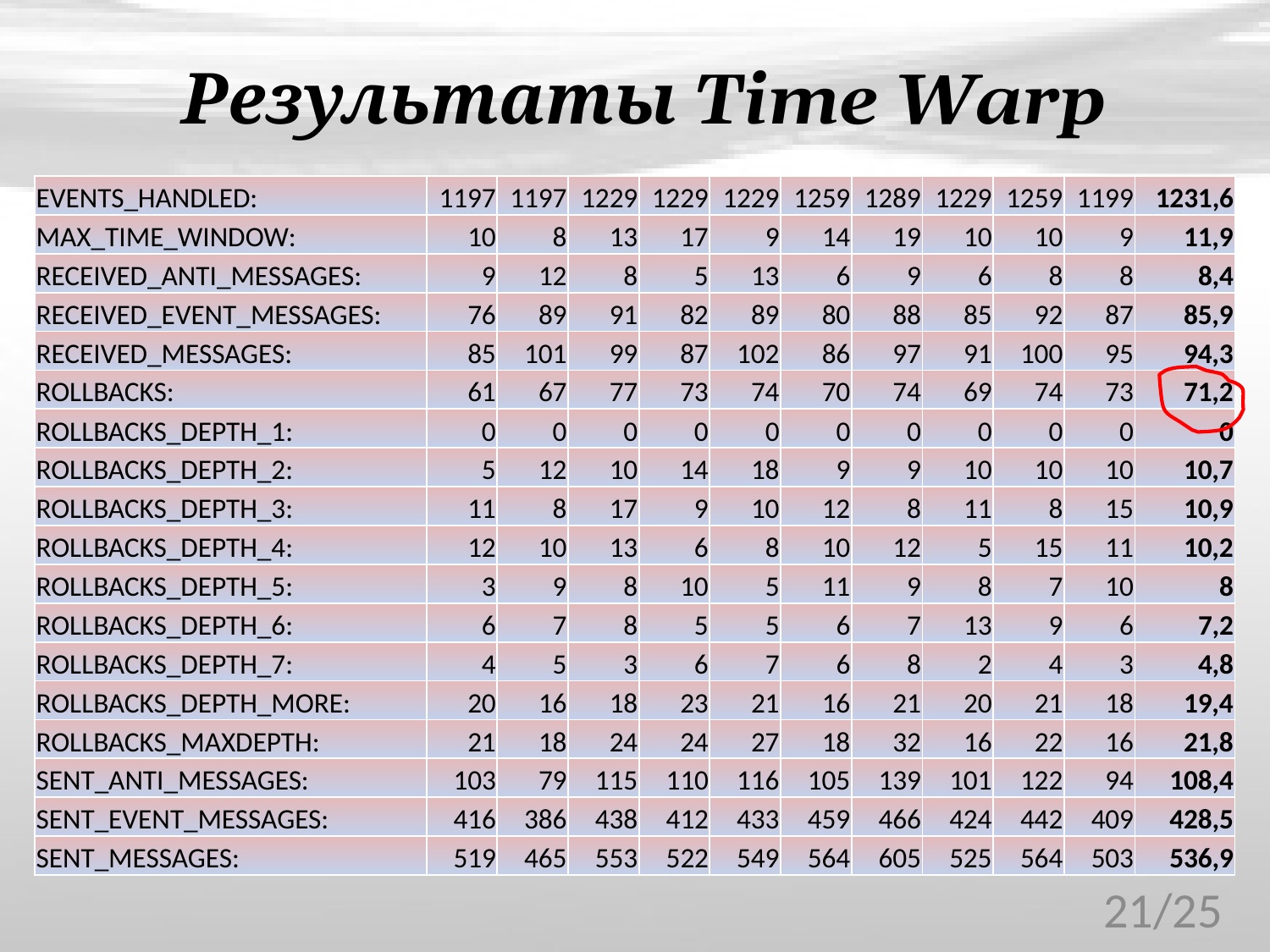

# Результаты Time Warp
| EVENTS\_HANDLED: | 1197 | 1197 | 1229 | 1229 | 1229 | 1259 | 1289 | 1229 | 1259 | 1199 | 1231,6 |
| --- | --- | --- | --- | --- | --- | --- | --- | --- | --- | --- | --- |
| MAX\_TIME\_WINDOW: | 10 | 8 | 13 | 17 | 9 | 14 | 19 | 10 | 10 | 9 | 11,9 |
| RECEIVED\_ANTI\_MESSAGES: | 9 | 12 | 8 | 5 | 13 | 6 | 9 | 6 | 8 | 8 | 8,4 |
| RECEIVED\_EVENT\_MESSAGES: | 76 | 89 | 91 | 82 | 89 | 80 | 88 | 85 | 92 | 87 | 85,9 |
| RECEIVED\_MESSAGES: | 85 | 101 | 99 | 87 | 102 | 86 | 97 | 91 | 100 | 95 | 94,3 |
| ROLLBACKS: | 61 | 67 | 77 | 73 | 74 | 70 | 74 | 69 | 74 | 73 | 71,2 |
| ROLLBACKS\_DEPTH\_1: | 0 | 0 | 0 | 0 | 0 | 0 | 0 | 0 | 0 | 0 | 0 |
| ROLLBACKS\_DEPTH\_2: | 5 | 12 | 10 | 14 | 18 | 9 | 9 | 10 | 10 | 10 | 10,7 |
| ROLLBACKS\_DEPTH\_3: | 11 | 8 | 17 | 9 | 10 | 12 | 8 | 11 | 8 | 15 | 10,9 |
| ROLLBACKS\_DEPTH\_4: | 12 | 10 | 13 | 6 | 8 | 10 | 12 | 5 | 15 | 11 | 10,2 |
| ROLLBACKS\_DEPTH\_5: | 3 | 9 | 8 | 10 | 5 | 11 | 9 | 8 | 7 | 10 | 8 |
| ROLLBACKS\_DEPTH\_6: | 6 | 7 | 8 | 5 | 5 | 6 | 7 | 13 | 9 | 6 | 7,2 |
| ROLLBACKS\_DEPTH\_7: | 4 | 5 | 3 | 6 | 7 | 6 | 8 | 2 | 4 | 3 | 4,8 |
| ROLLBACKS\_DEPTH\_MORE: | 20 | 16 | 18 | 23 | 21 | 16 | 21 | 20 | 21 | 18 | 19,4 |
| ROLLBACKS\_MAXDEPTH: | 21 | 18 | 24 | 24 | 27 | 18 | 32 | 16 | 22 | 16 | 21,8 |
| SENT\_ANTI\_MESSAGES: | 103 | 79 | 115 | 110 | 116 | 105 | 139 | 101 | 122 | 94 | 108,4 |
| SENT\_EVENT\_MESSAGES: | 416 | 386 | 438 | 412 | 433 | 459 | 466 | 424 | 442 | 409 | 428,5 |
| SENT\_MESSAGES: | 519 | 465 | 553 | 522 | 549 | 564 | 605 | 525 | 564 | 503 | 536,9 |

21/25